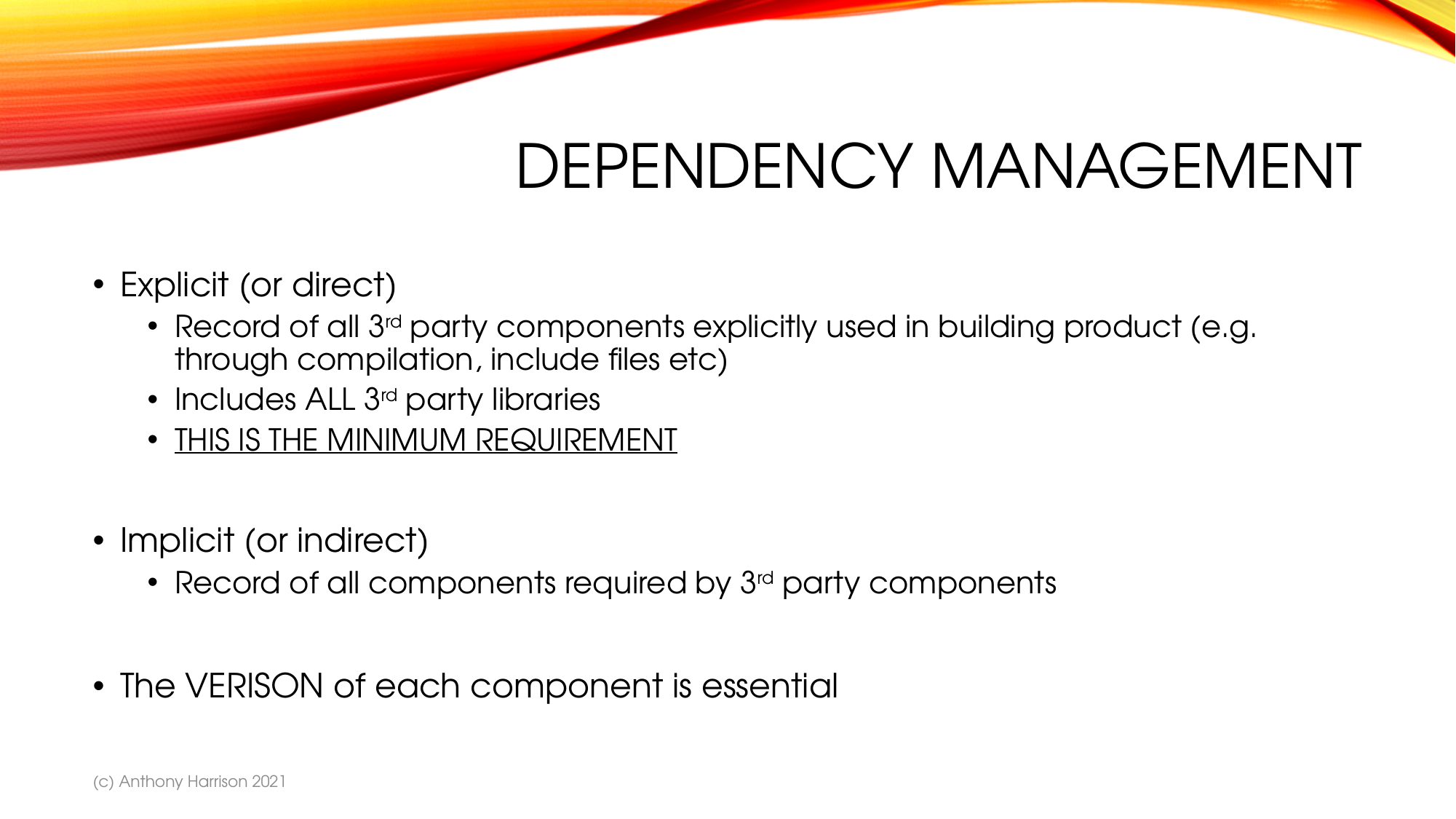

# Dependency Management
Explicit (or direct)
Record of all 3rd party components explicitly used in building product (e.g. through compilation, include files etc)
Includes ALL 3rd party libraries
THIS IS THE MINIMUM REQUIREMENT

Implicit (or indirect)
Record of all components required by 3rd party components

The VERISON of each component is essential
(c) Anthony Harrison 2021